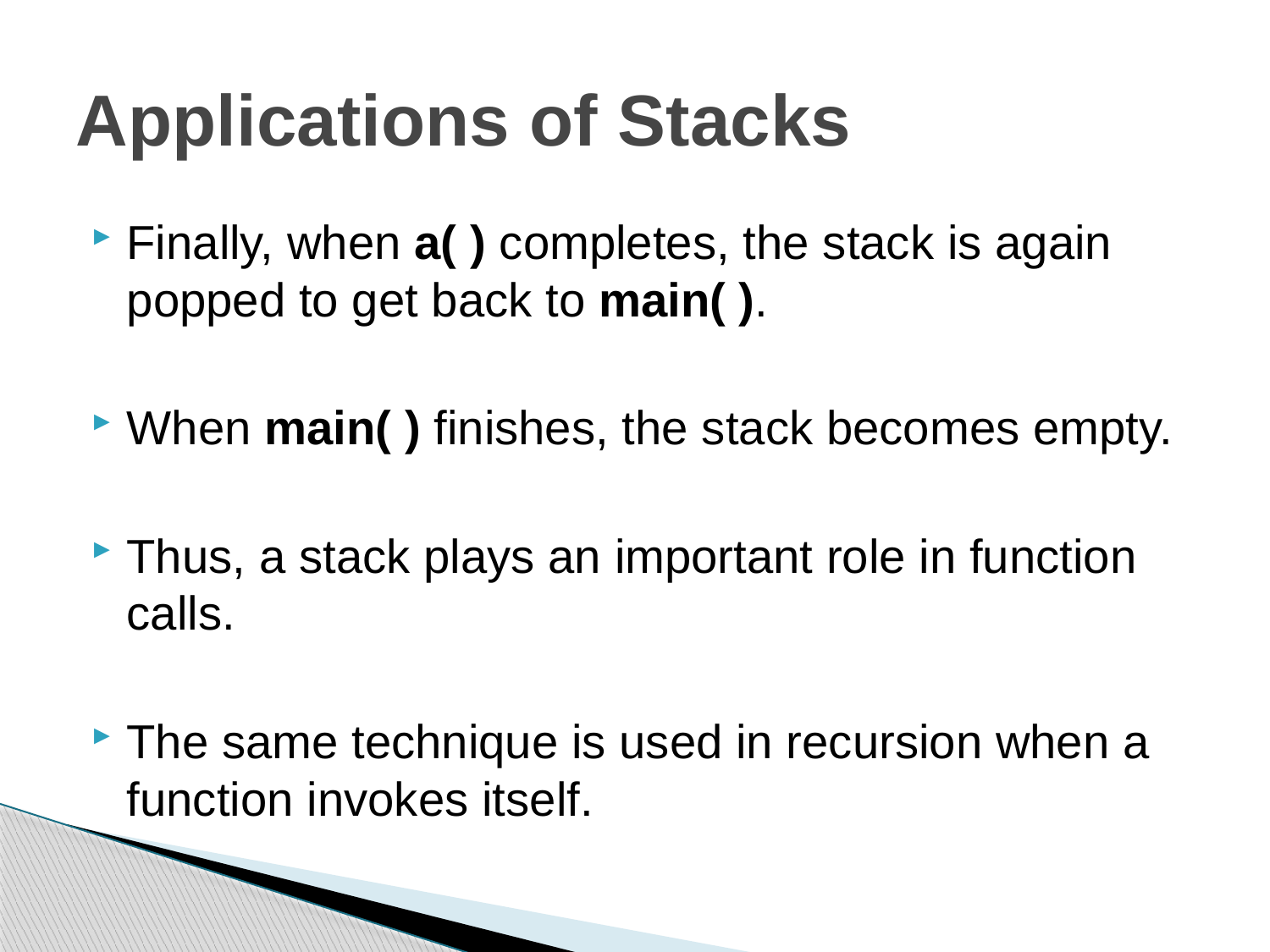

# Applications of Stacks
Finally, when a( ) completes, the stack is again popped to get back to main( ).

When main( ) finishes, the stack becomes empty.

Thus, a stack plays an important role in function calls.

The same technique is used in recursion when a function invokes itself.